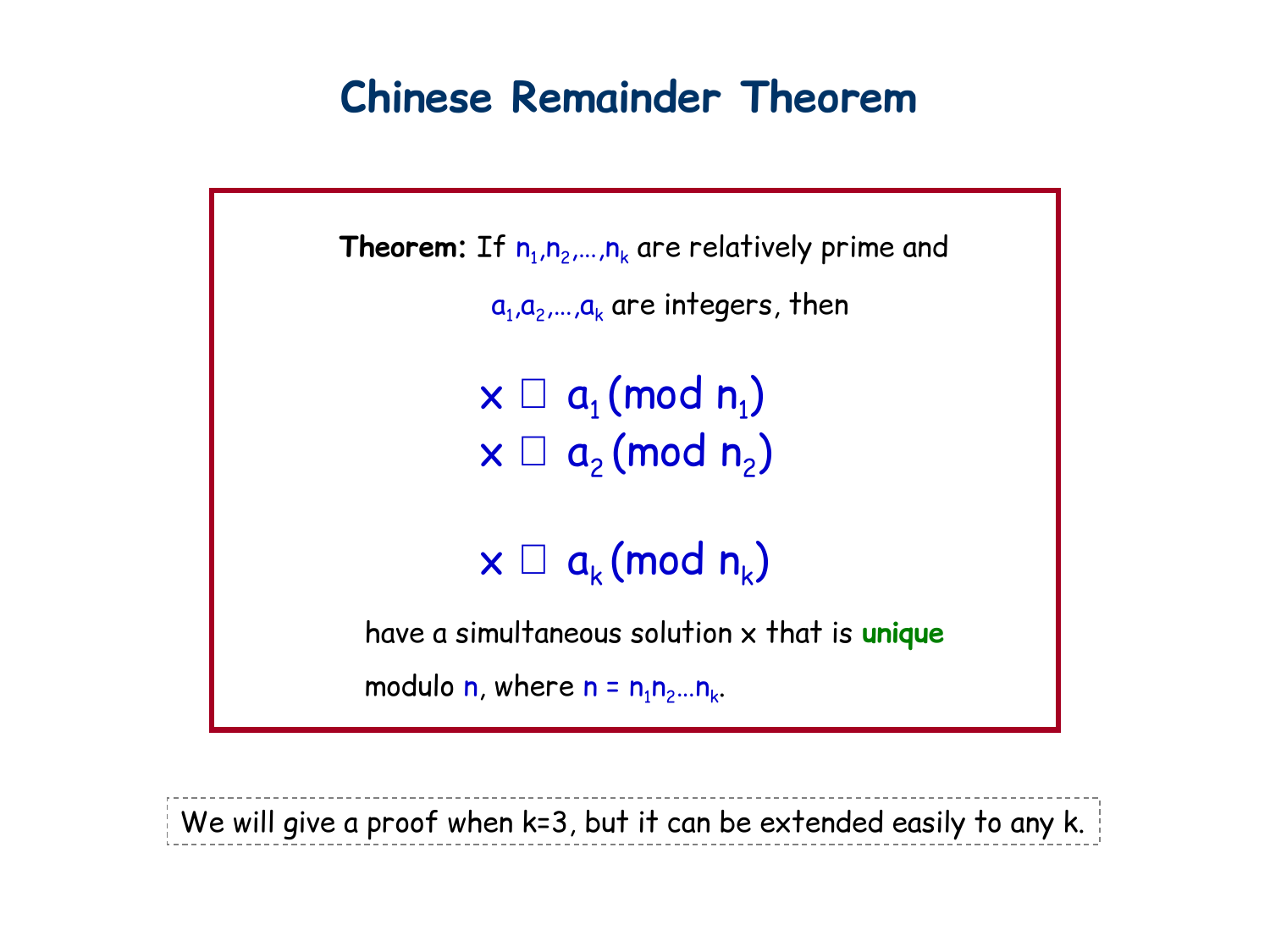

Chinese Remainder Theorem

Theorem: If n1,n2,…,nk are relatively prime and
 	   a1,a2,…,ak are integers, then
x ≡ a1 (mod n1)
x ≡ a2 (mod n2)

x ≡ ak (mod nk)
have a simultaneous solution x that is unique
modulo n, where n = n1n2…nk.
We will give a proof when k=3, but it can be extended easily to any k.